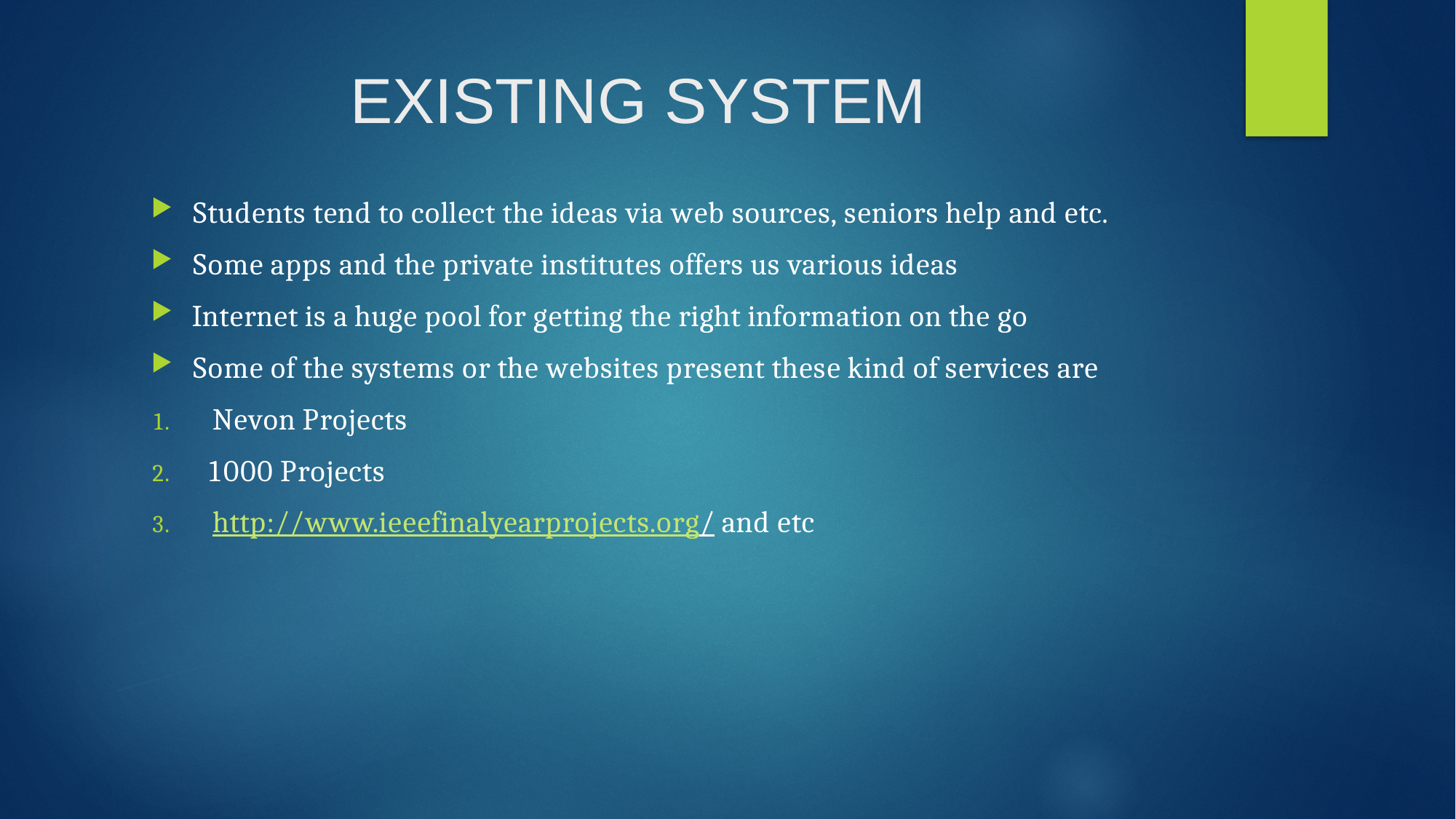

# EXISTING SYSTEM
Students tend to collect the ideas via web sources, seniors help and etc.
Some apps and the private institutes offers us various ideas
Internet is a huge pool for getting the right information on the go
Some of the systems or the websites present these kind of services are
 Nevon Projects
1000 Projects
 http://www.ieeefinalyearprojects.org/ and etc